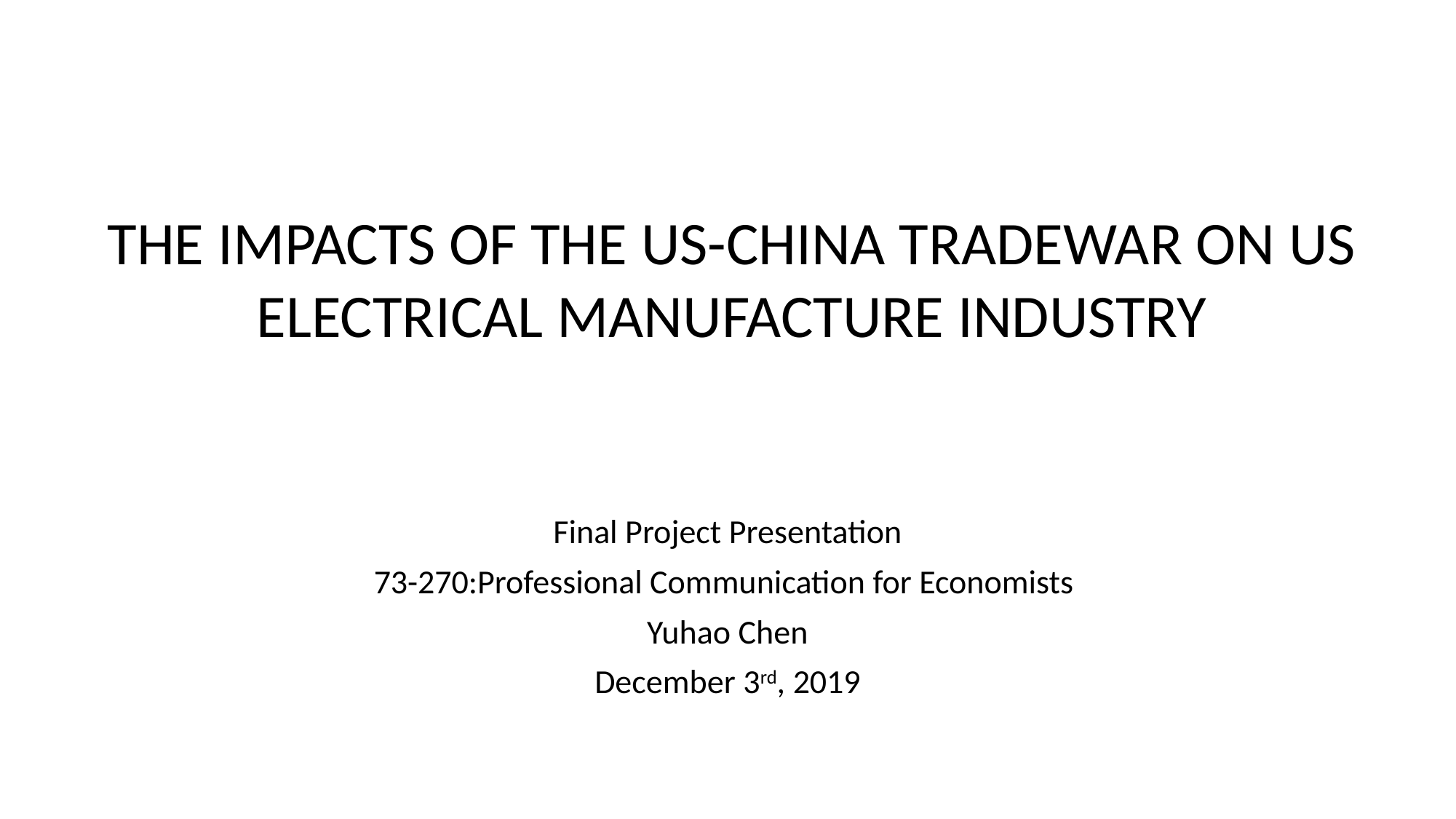

# THE IMPACTS OF THE US-CHINA TRADEWAR ON US ELECTRICAL MANUFACTURE INDUSTRY
Final Project Presentation
73-270:Professional Communication for Economists
Yuhao Chen
December 3rd, 2019